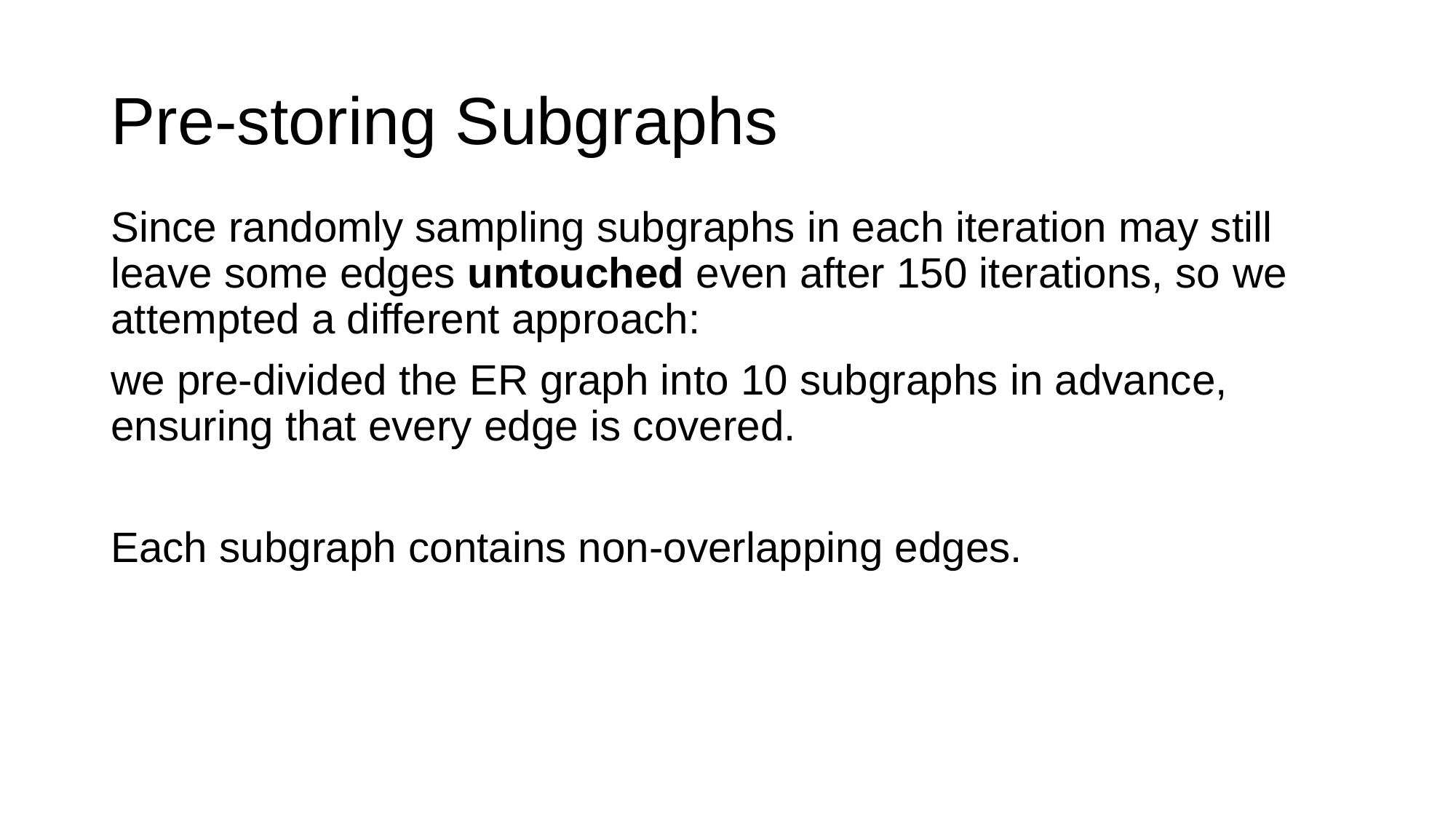

# Pre-storing Subgraphs
Since randomly sampling subgraphs in each iteration may still leave some edges untouched even after 150 iterations, so we attempted a different approach:
we pre-divided the ER graph into 10 subgraphs in advance, ensuring that every edge is covered.

Each subgraph contains non-overlapping edges.